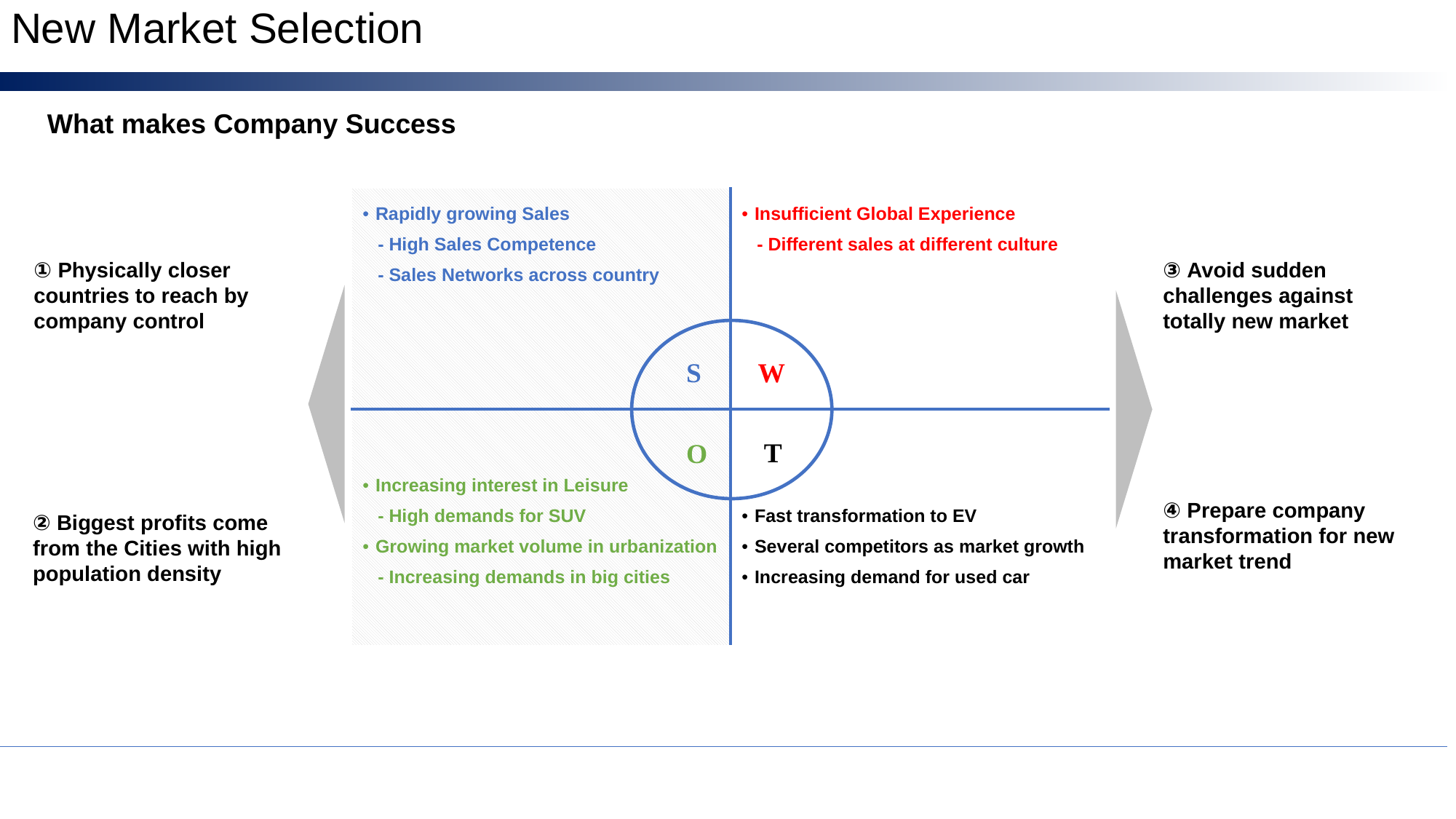

New Market Selection
What makes Company Success
| Rapidly growing Sales - High Sales Competence - Sales Networks across country | Insufficient Global Experience - Different sales at different culture |
| --- | --- |
| Increasing interest in Leisure - High demands for SUV Growing market volume in urbanization - Increasing demands in big cities | Fast transformation to EV Several competitors as market growth Increasing demand for used car |
① Physically closer countries to reach by company control
③ Avoid sudden challenges against totally new market

S
W

T
O
④ Prepare company transformation for new market trend
② Biggest profits come from the Cities with high population density